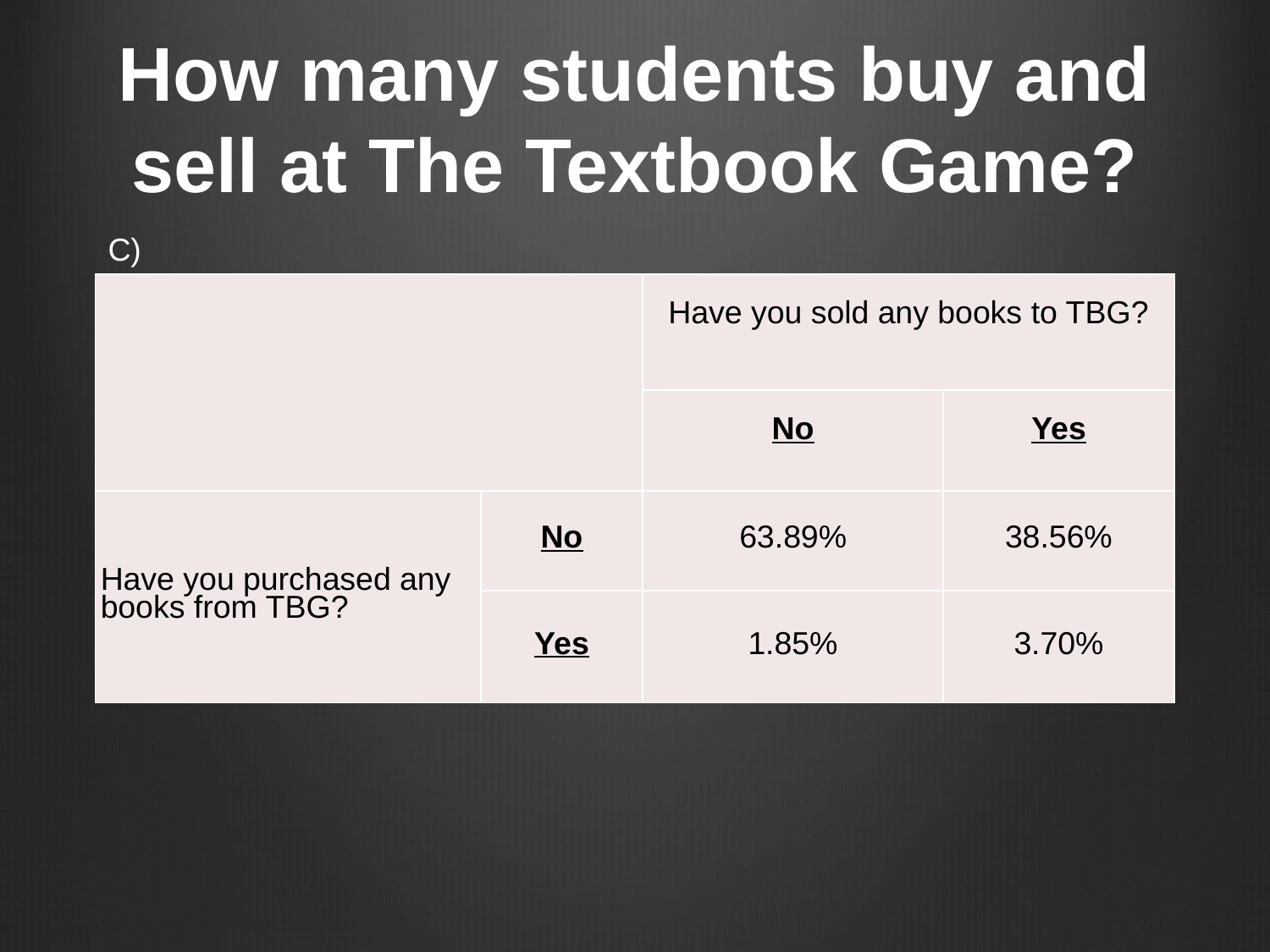

# How many students buy and sell at The Textbook Game?
C)
|  |  | Have you sold any books to TBG? |  |
| --- | --- | --- | --- |
|  |  | No | Yes |
| Have you purchased any books from TBG? | No | 63.89% | 38.56% |
|  | Yes | 1.85% | 3.70% |